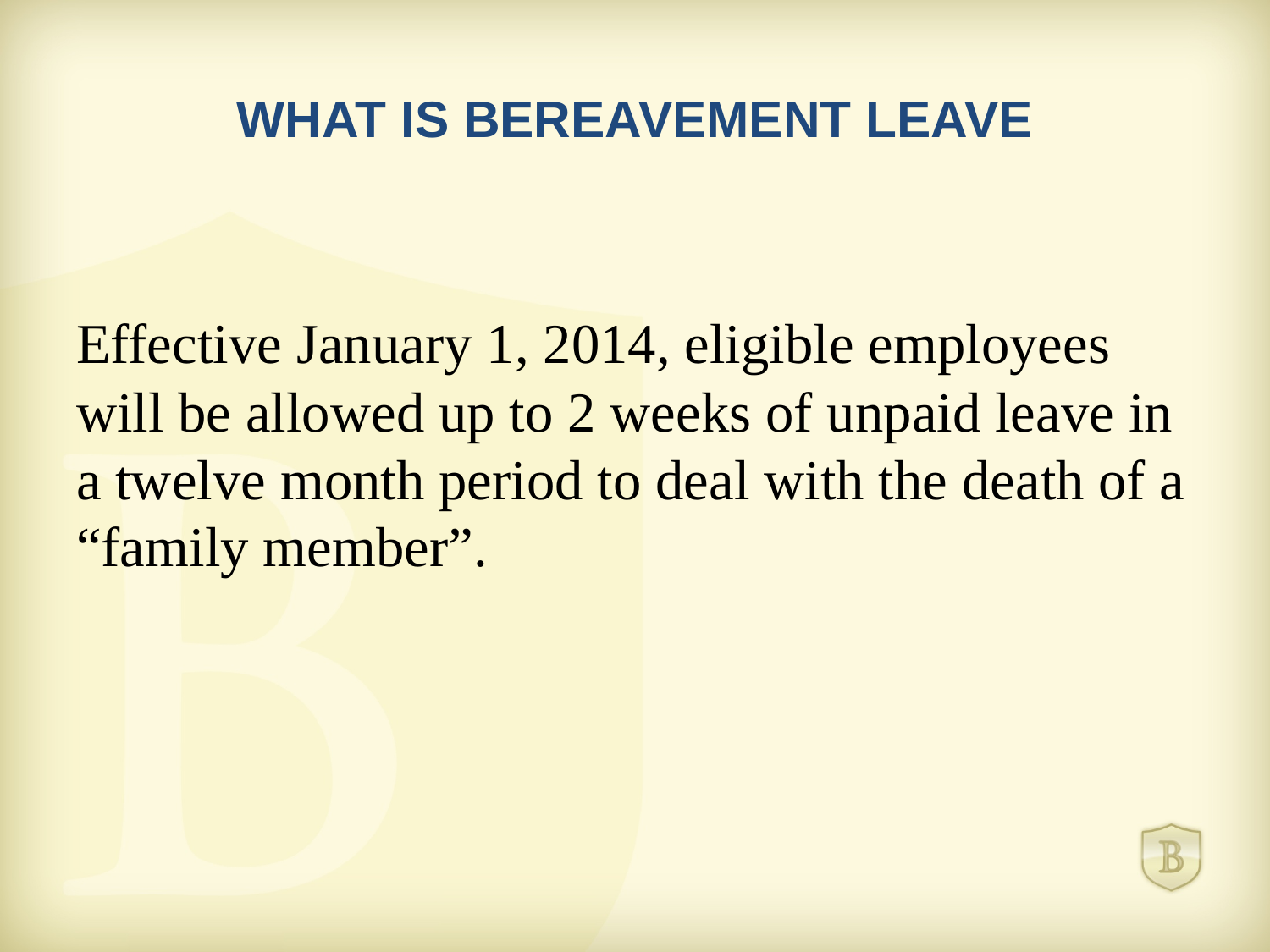

# WHAT IS BEREAVEMENT LEAVE

Effective January 1, 2014, eligible employees will be allowed up to 2 weeks of unpaid leave in a twelve month period to deal with the death of a “family member”.